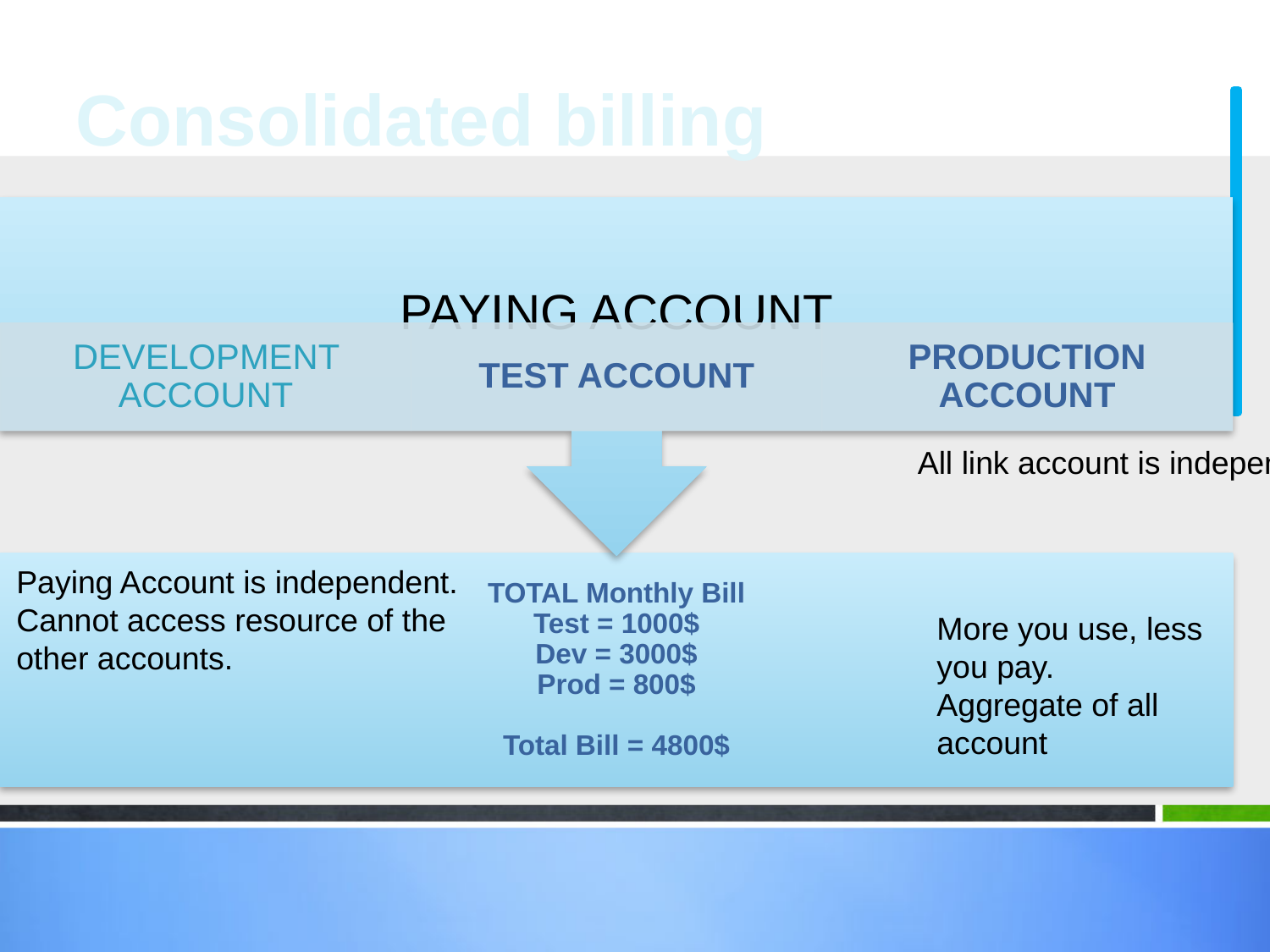

# Consolidated billing

TOTAL Monthly Bill
Test = 1000$
Dev = 3000$
Prod = 800$
Total Bill = 4800$
PAYING ACCOUNT
DEVELOPMENT ACCOUNT
TEST ACCOUNT
PRODUCTION ACCOUNT
All link account is independent
Paying Account is independent.
Cannot access resource of the other accounts.
More you use, less you pay.
Aggregate of all account